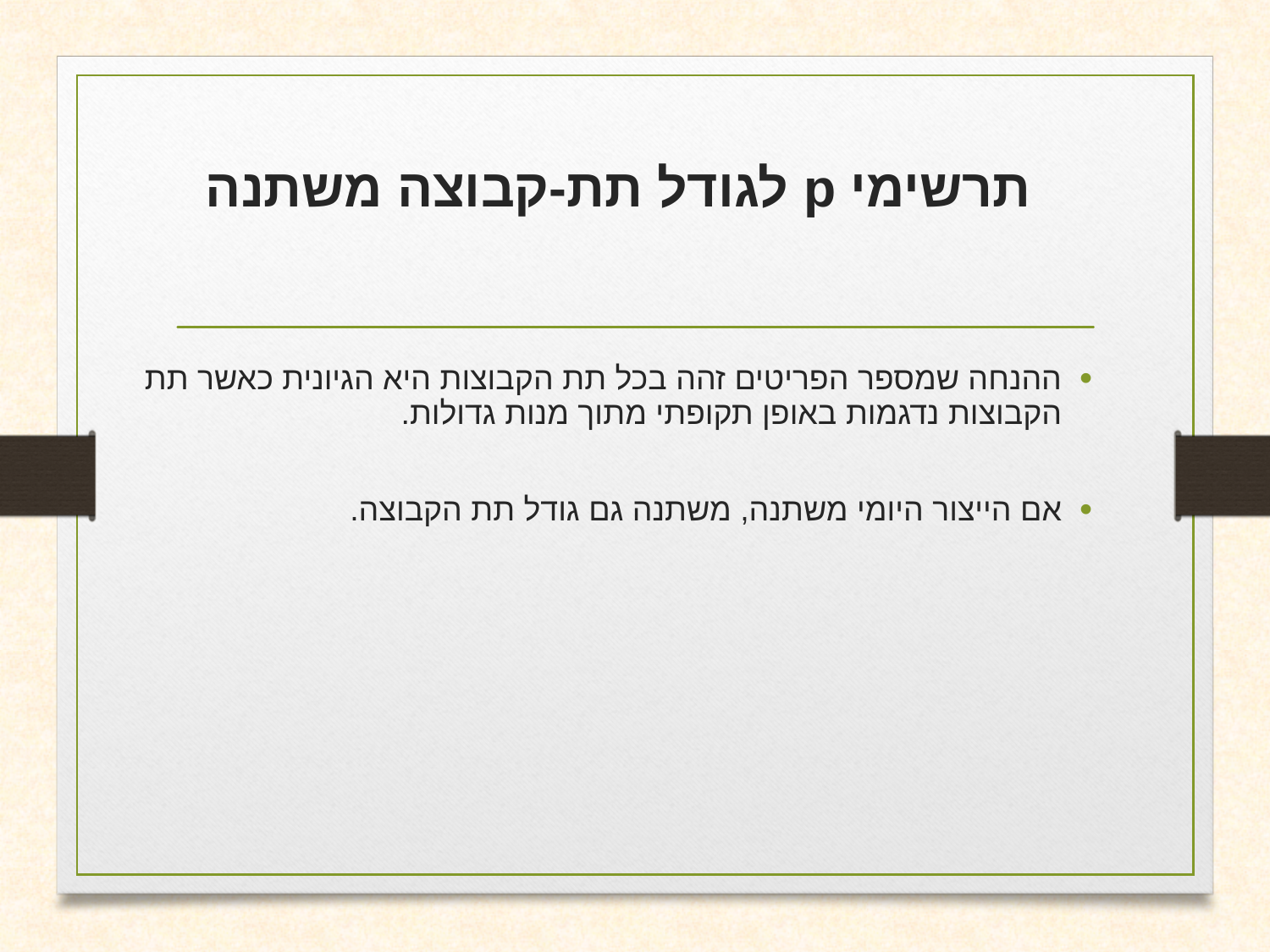

# תרשימי p לגודל תת-קבוצה משתנה
ההנחה שמספר הפריטים זהה בכל תת הקבוצות היא הגיונית כאשר תת הקבוצות נדגמות באופן תקופתי מתוך מנות גדולות.

אם הייצור היומי משתנה, משתנה גם גודל תת הקבוצה.